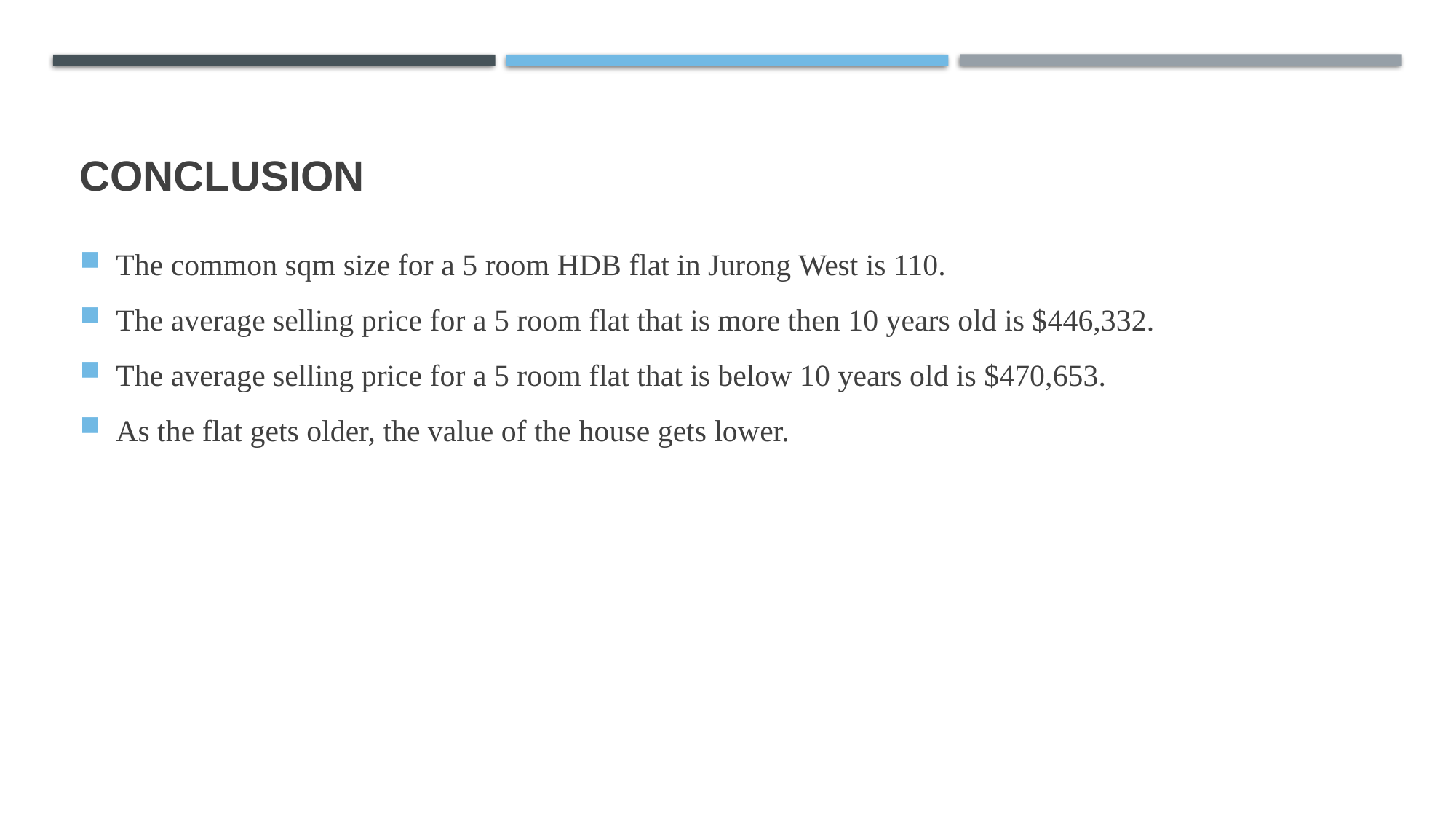

# conclusion
The common sqm size for a 5 room HDB flat in Jurong West is 110.
The average selling price for a 5 room flat that is more then 10 years old is $446,332.
The average selling price for a 5 room flat that is below 10 years old is $470,653.
As the flat gets older, the value of the house gets lower.